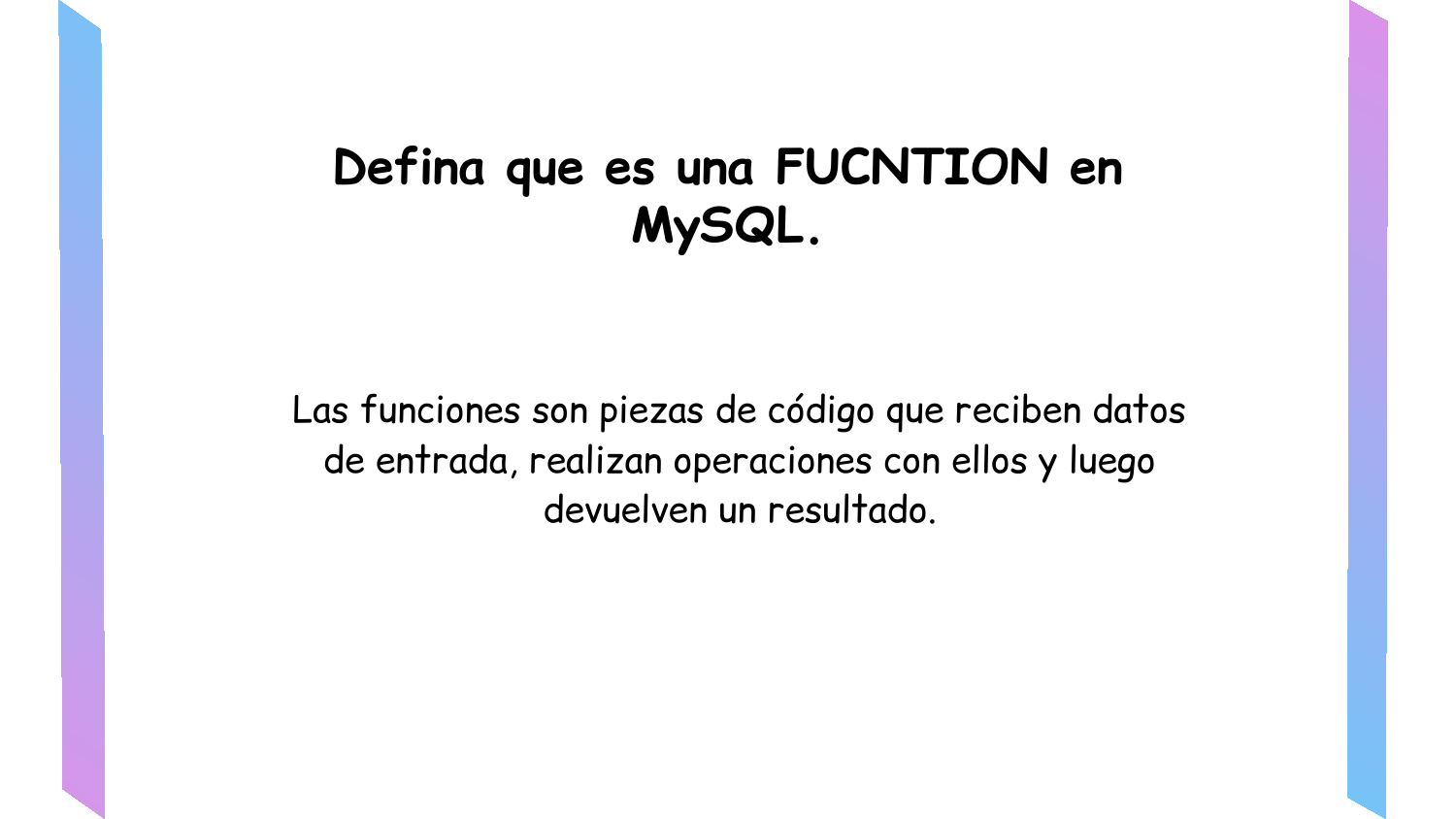

# Defina que es una FUCNTION en MySQL.

Las funciones son piezas de código que reciben datos de entrada, realizan operaciones con ellos y luego devuelven un resultado.